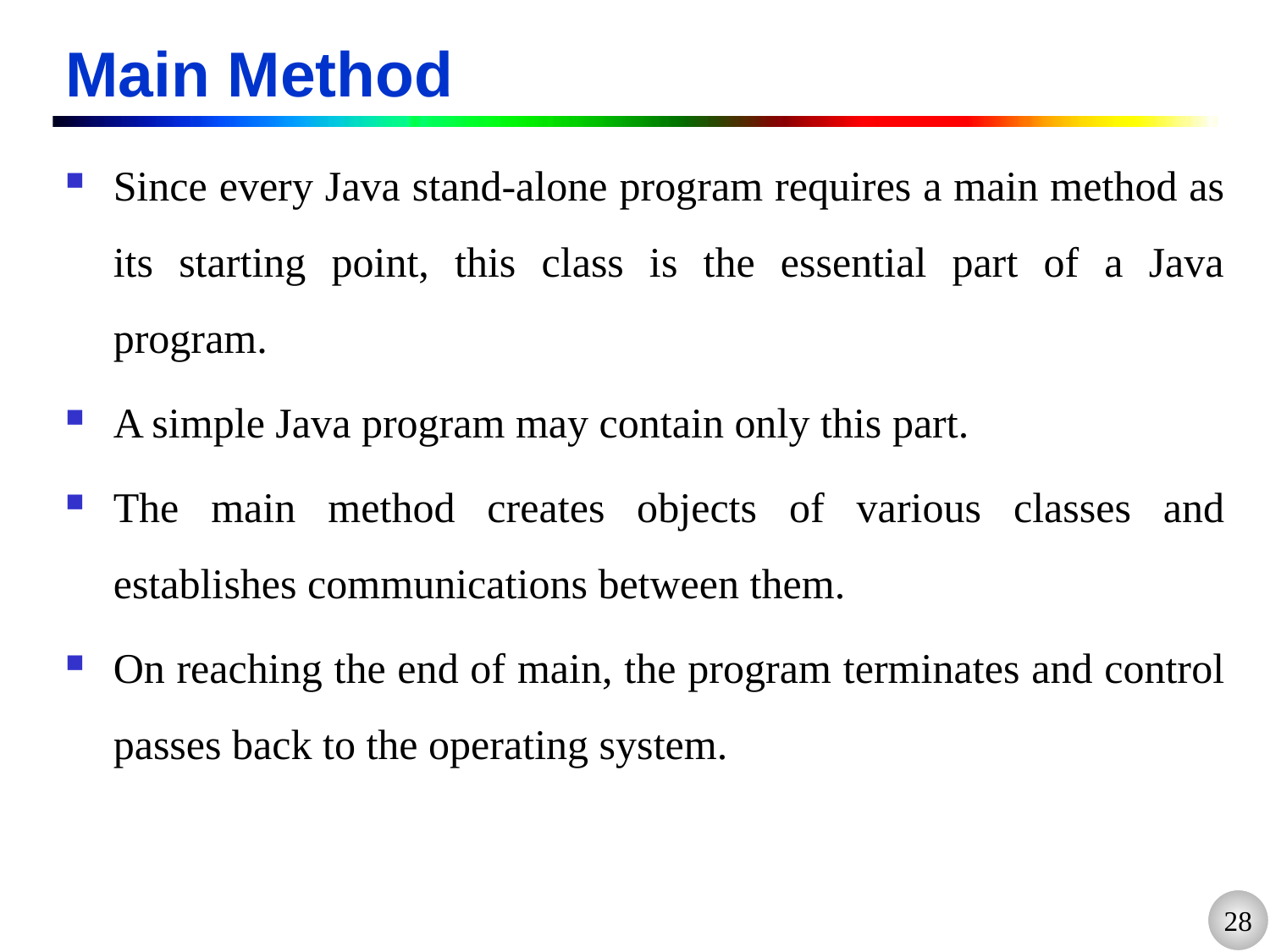

# Main Method
Since every Java stand-alone program requires a main method as its starting point, this class is the essential part of a Java program.
A simple Java program may contain only this part.
The main method creates objects of various classes and establishes communications between them.
On reaching the end of main, the program terminates and control passes back to the operating system.